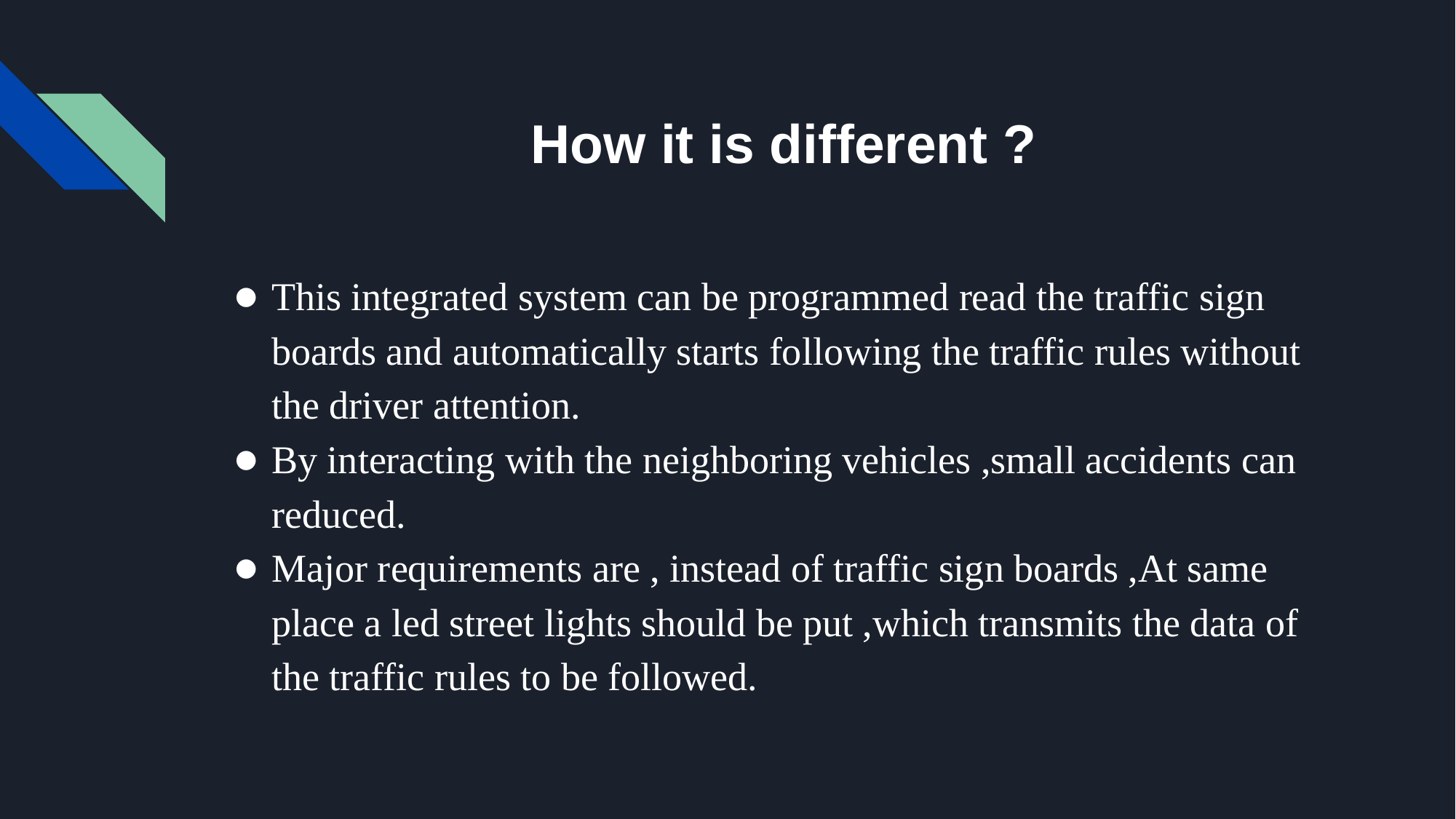

# How it is different ?
This integrated system can be programmed read the traffic sign boards and automatically starts following the traffic rules without the driver attention.
By interacting with the neighboring vehicles ,small accidents can reduced.
Major requirements are , instead of traffic sign boards ,At same place a led street lights should be put ,which transmits the data of the traffic rules to be followed.